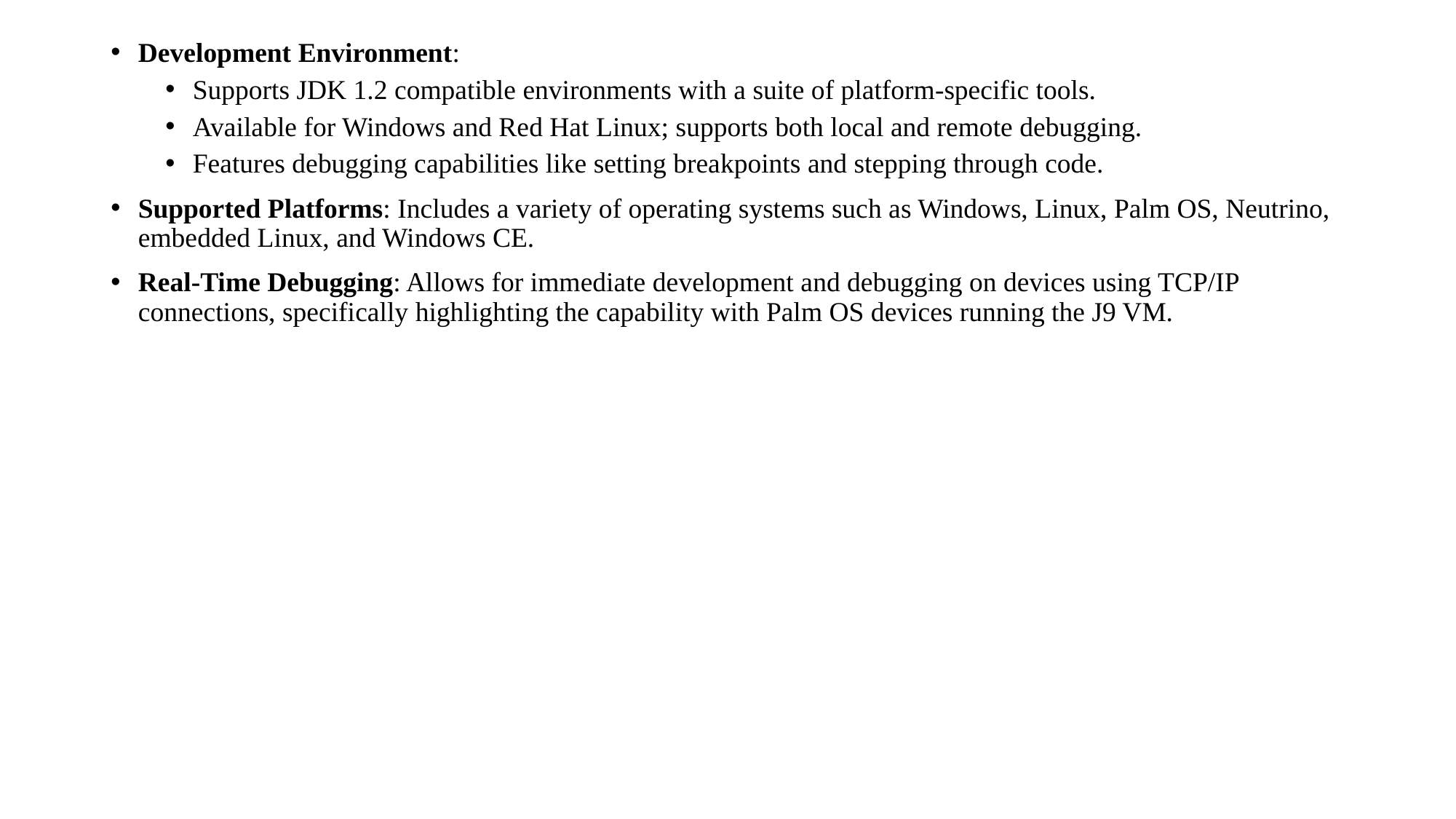

Development Environment:
Supports JDK 1.2 compatible environments with a suite of platform-specific tools.
Available for Windows and Red Hat Linux; supports both local and remote debugging.
Features debugging capabilities like setting breakpoints and stepping through code.
Supported Platforms: Includes a variety of operating systems such as Windows, Linux, Palm OS, Neutrino, embedded Linux, and Windows CE.
Real-Time Debugging: Allows for immediate development and debugging on devices using TCP/IP connections, specifically highlighting the capability with Palm OS devices running the J9 VM.